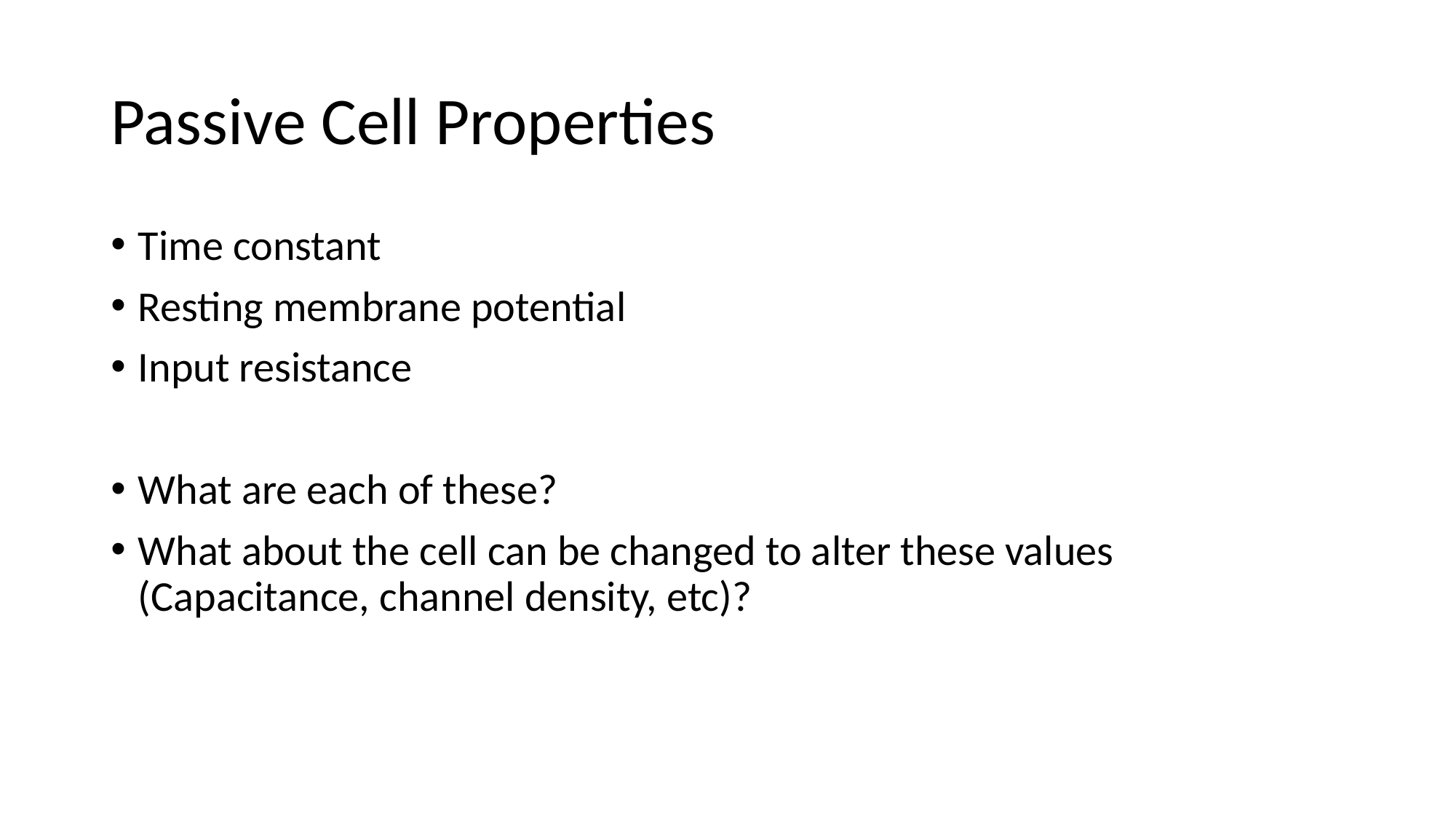

# Passive Cell Properties
Time constant
Resting membrane potential
Input resistance

What are each of these?
What about the cell can be changed to alter these values (Capacitance, channel density, etc)?